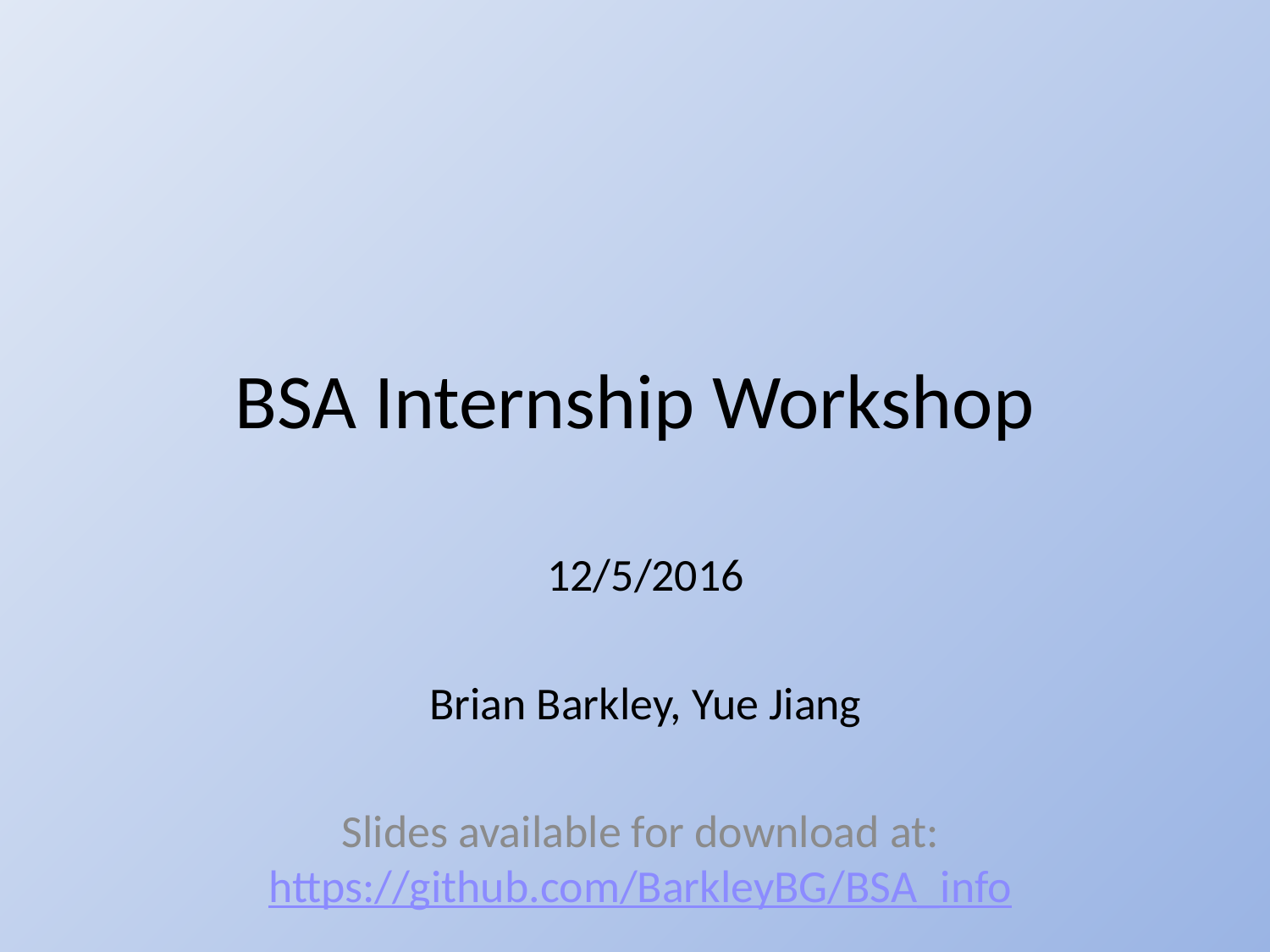

# BSA Internship Workshop
12/5/2016

Brian Barkley, Yue Jiang

Slides available for download at: https://github.com/BarkleyBG/BSA_info